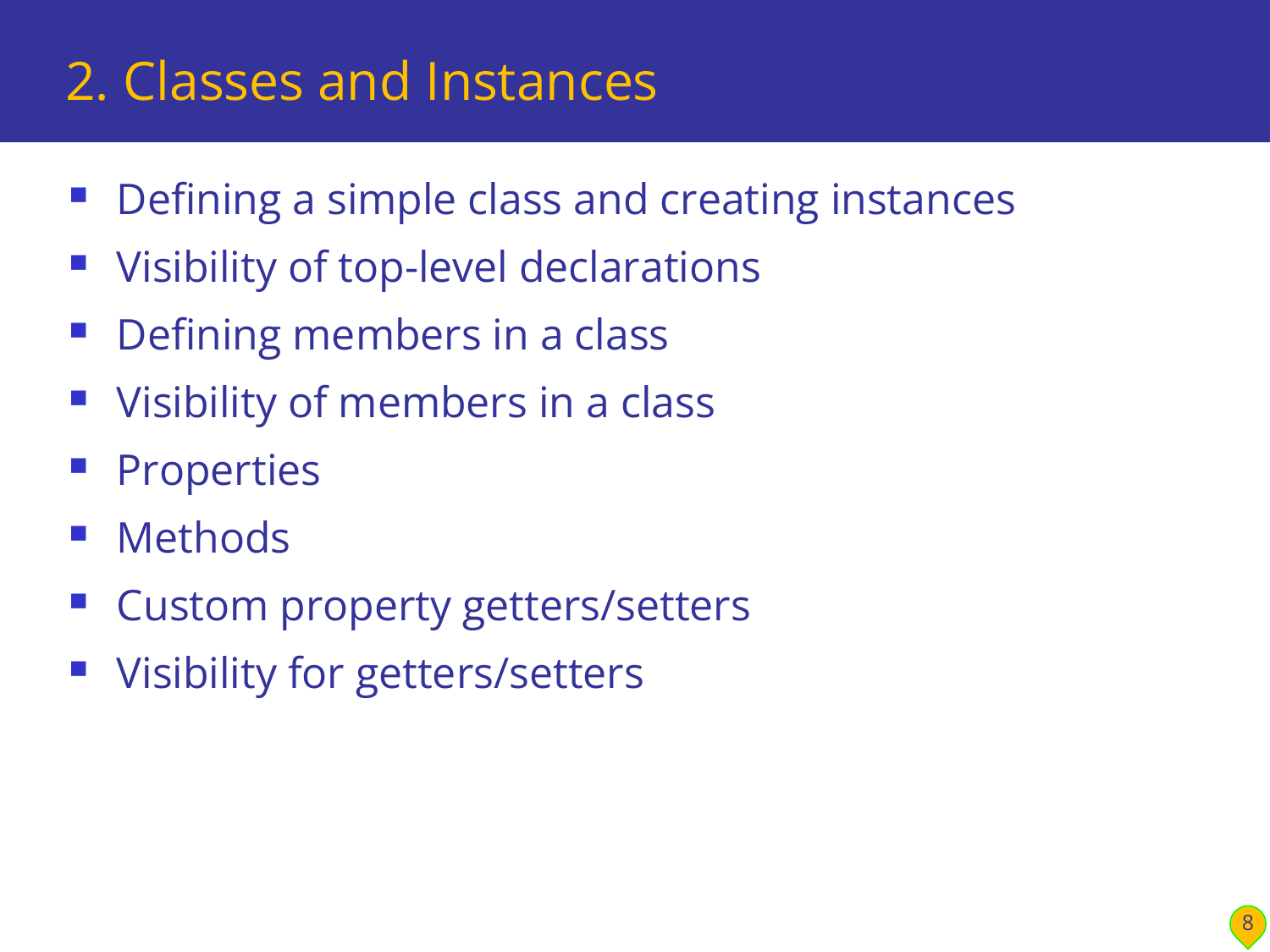

# 2. Classes and Instances
Defining a simple class and creating instances
Visibility of top-level declarations
Defining members in a class
Visibility of members in a class
Properties
Methods
Custom property getters/setters
Visibility for getters/setters

8